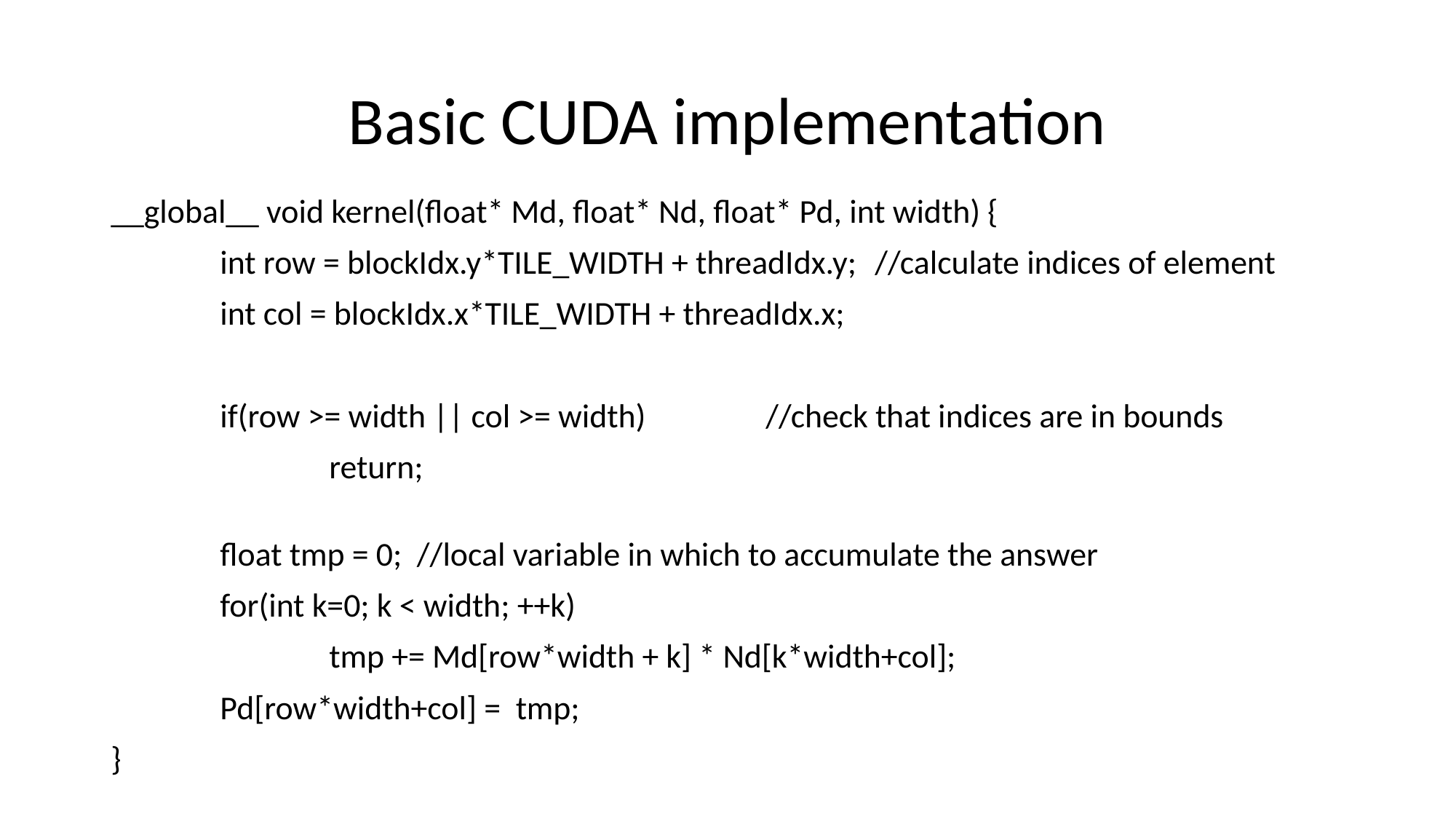

# Basic CUDA implementation
__global__ void kernel(float* Md, float* Nd, float* Pd, int width) {
	int row = blockIdx.y*TILE_WIDTH + threadIdx.y;	//calculate indices of element
	int col = blockIdx.x*TILE_WIDTH + threadIdx.x;

	if(row >= width || col >= width)		//check that indices are in bounds
		return;
	float tmp = 0;  //local variable in which to accumulate the answer
	for(int k=0; k < width; ++k)
		tmp += Md[row*width + k] * Nd[k*width+col];
	Pd[row*width+col] =  tmp;
}